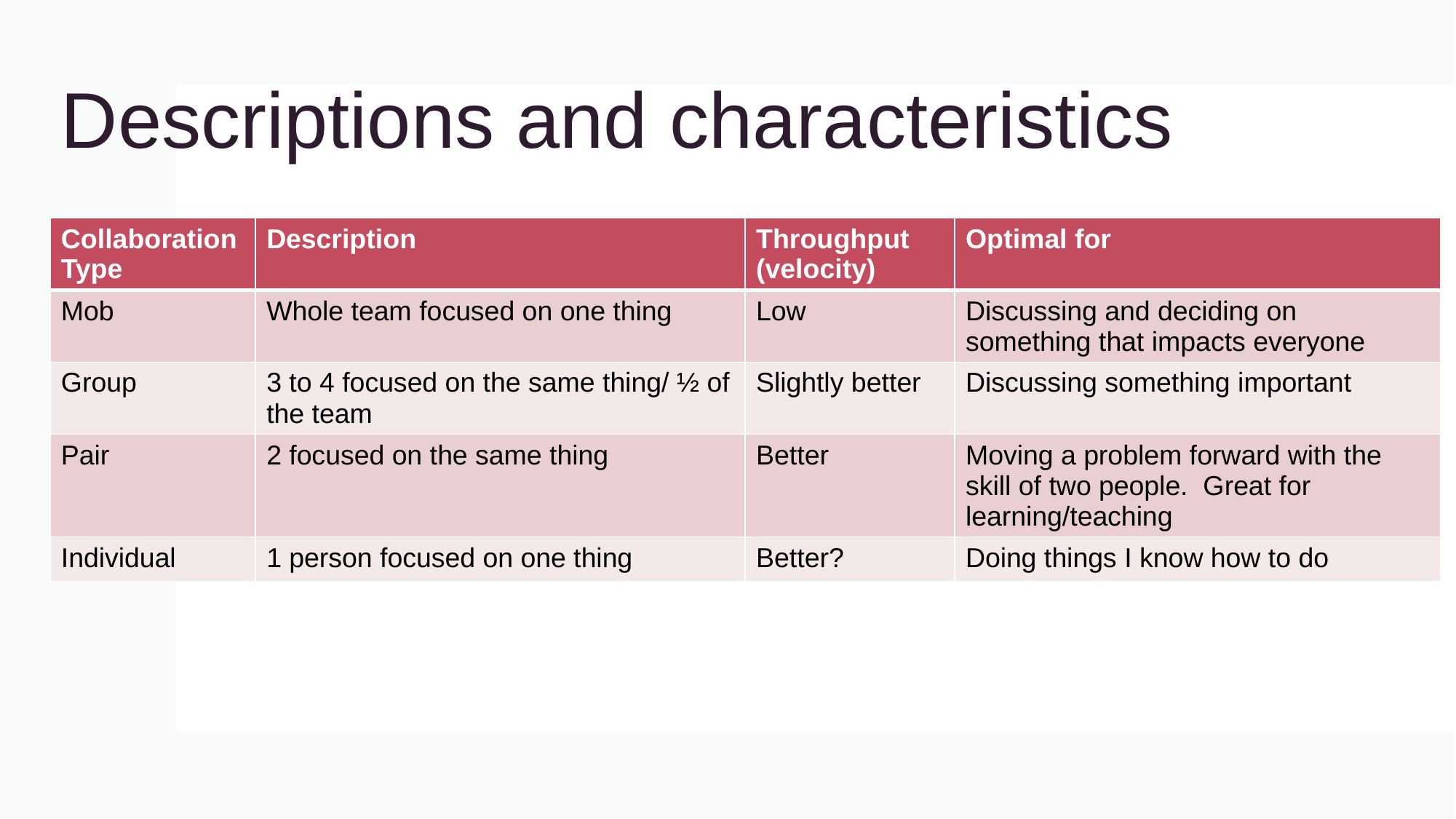

# Descriptions and characteristics
| Collaboration Type | Description | Throughput (velocity) | Optimal for |
| --- | --- | --- | --- |
| Mob | Whole team focused on one thing | Low | Discussing and deciding on something that impacts everyone |
| Group | 3 to 4 focused on the same thing/ ½ of the team | Slightly better | Discussing something important |
| Pair | 2 focused on the same thing | Better | Moving a problem forward with the skill of two people. Great for learning/teaching |
| Individual | 1 person focused on one thing | Better? | Doing things I know how to do |